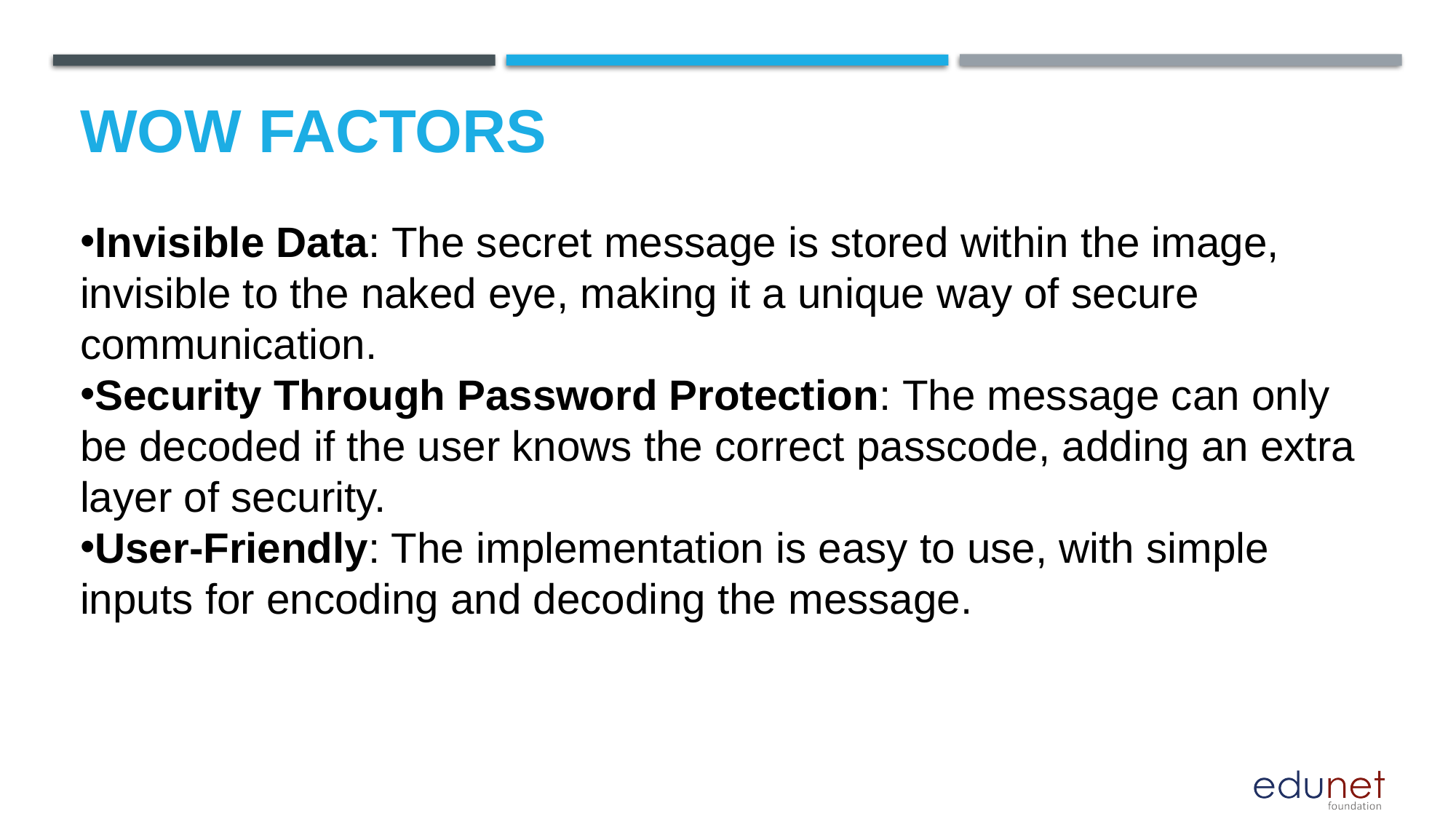

# Wow factors
Invisible Data: The secret message is stored within the image, invisible to the naked eye, making it a unique way of secure communication.
Security Through Password Protection: The message can only be decoded if the user knows the correct passcode, adding an extra layer of security.
User-Friendly: The implementation is easy to use, with simple inputs for encoding and decoding the message.